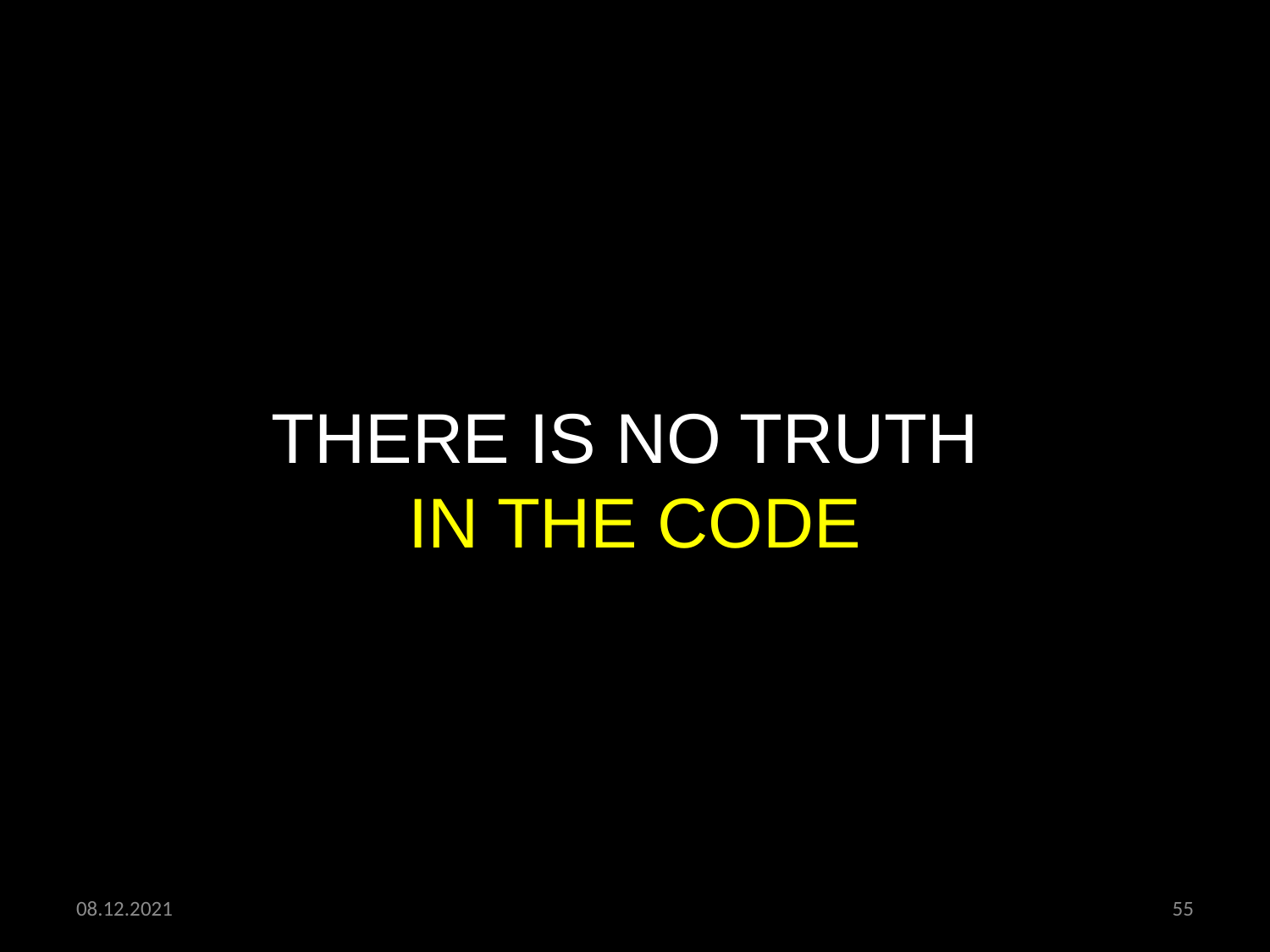

THERE IS NO TRUTH
IN THE CODE
08.12.2021
55